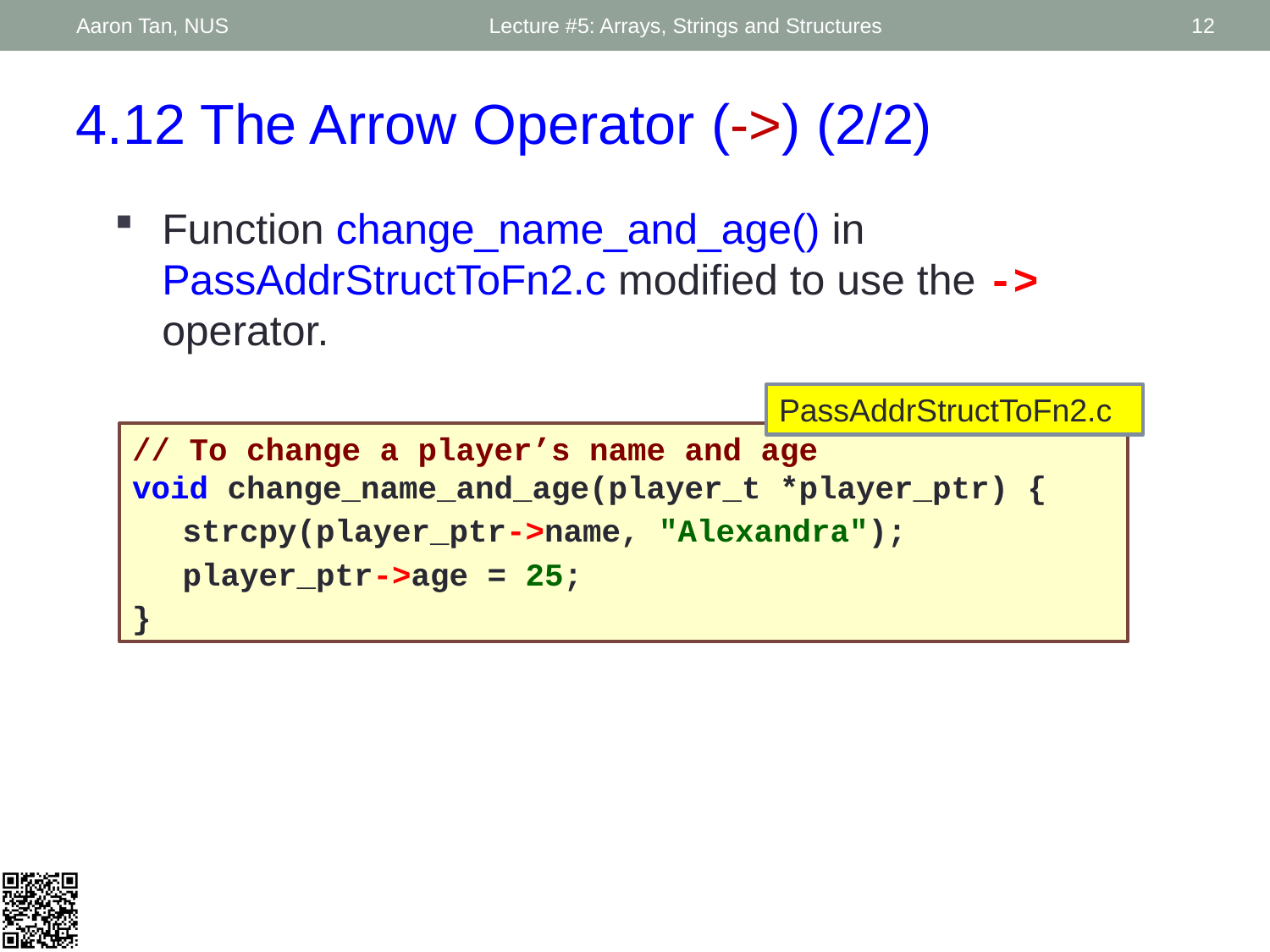

Aaron Tan, NUS
Lecture #5: Arrays, Strings and Structures
12
4.12 The Arrow Operator (->) (2/2)
Function change_name_and_age() in PassAddrStructToFn2.c modified to use the -> operator.
PassAddrStructToFn2.c
// To change a player’s name and age
void change_name_and_age(player_t *player_ptr) {
	strcpy(player_ptr->name, "Alexandra");
	player_ptr->age = 25;
}